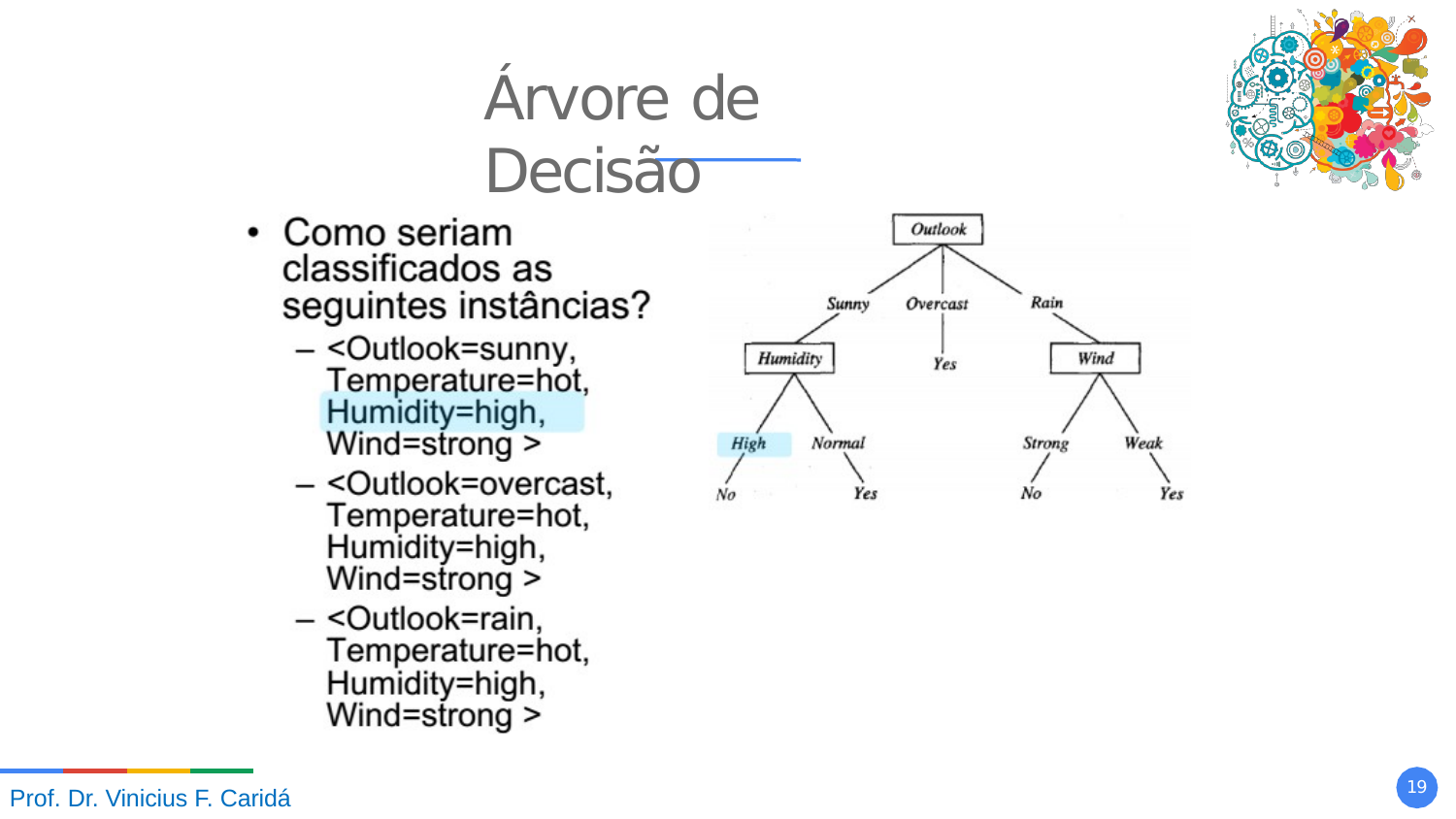

# Árvore de Decisão

19
Prof. Dr. Vinicius F. Caridá